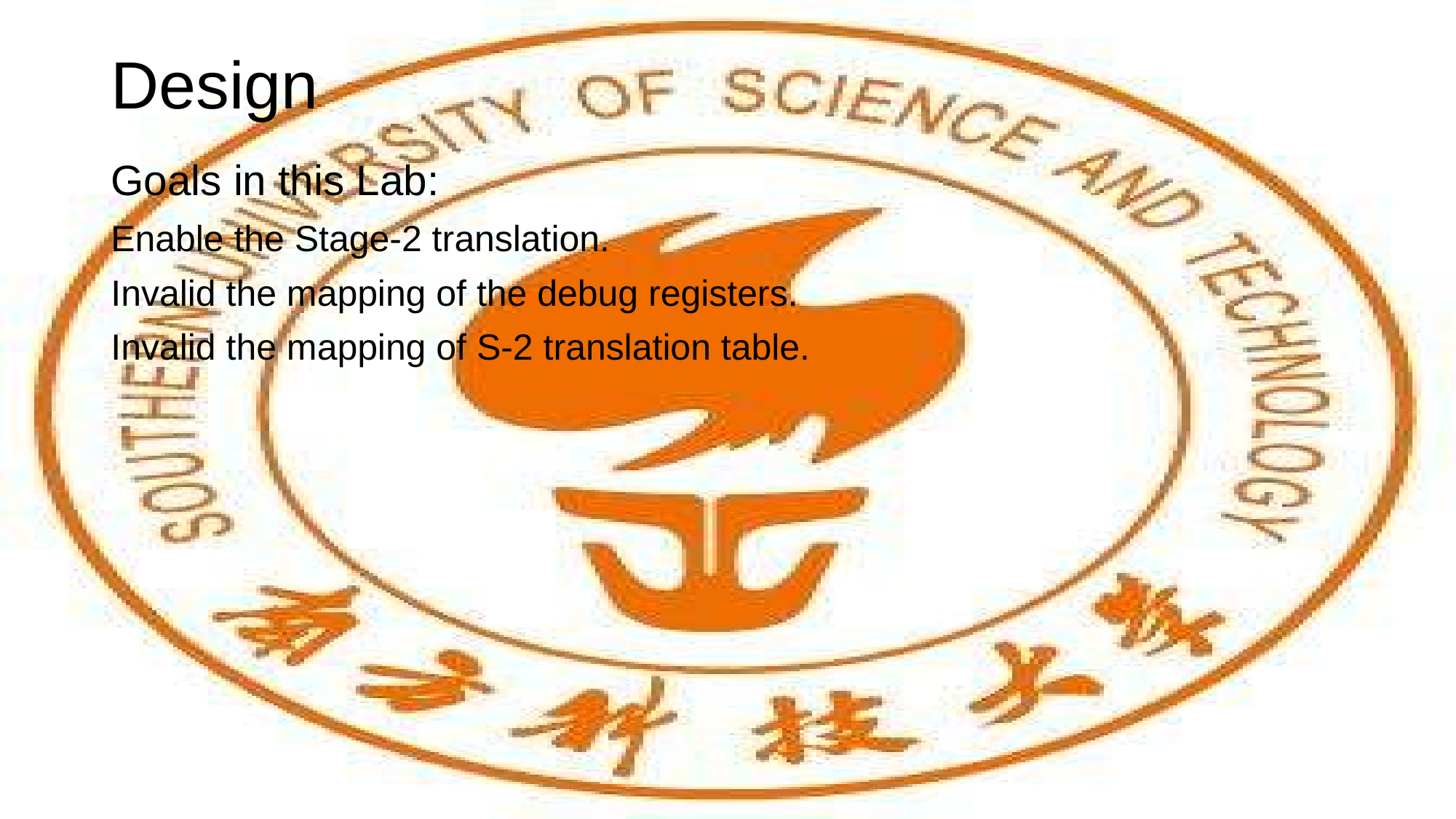

# Design
Goals in this Lab:
Enable the Stage-2 translation.
Invalid the mapping of the debug registers.
Invalid the mapping of S-2 translation table.